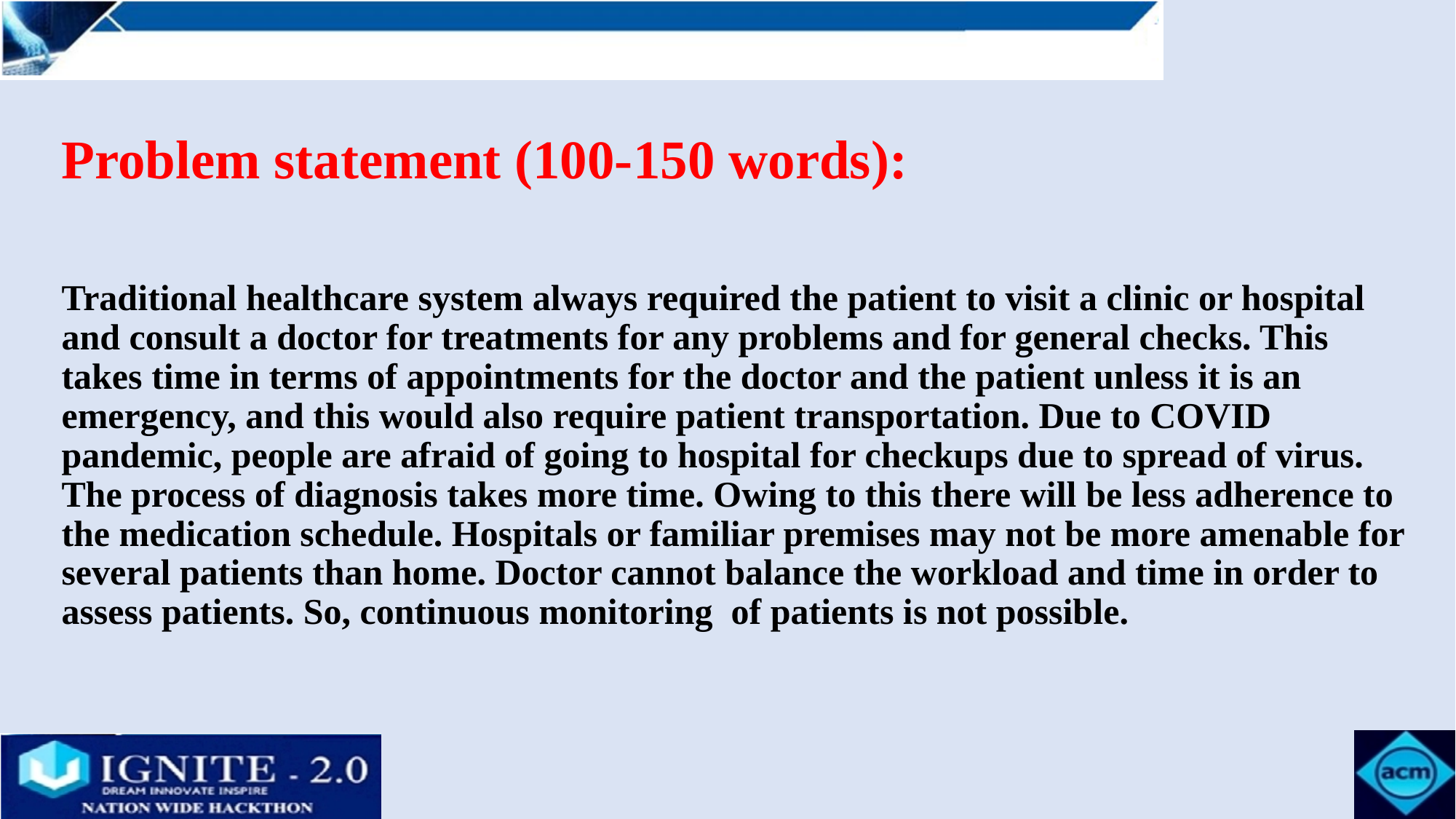

Problem statement (100-150 words):

Traditional healthcare system always required the patient to visit a clinic or hospital and consult a doctor for treatments for any problems and for general checks. This takes time in terms of appointments for the doctor and the patient unless it is an emergency, and this would also require patient transportation. Due to COVID pandemic, people are afraid of going to hospital for checkups due to spread of virus. The process of diagnosis takes more time. Owing to this there will be less adherence to the medication schedule. Hospitals or familiar premises may not be more amenable for several patients than home. Doctor cannot balance the workload and time in order to assess patients. So, continuous monitoring  of patients is not possible.